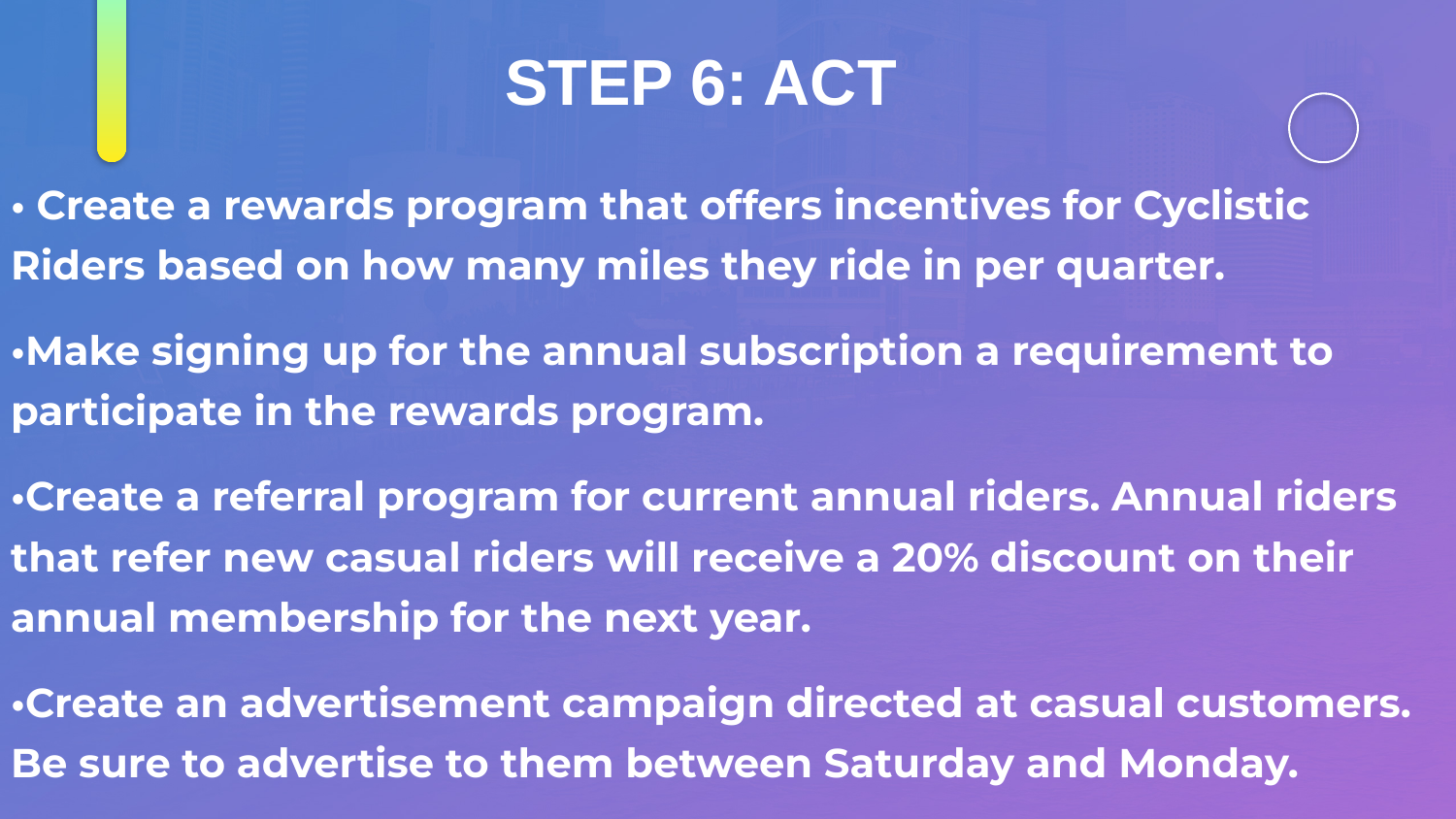

# STEP 6: ACT
• Create a rewards program that offers incentives for Cyclistic Riders based on how many miles they ride in per quarter.
•Make signing up for the annual subscription a requirement to participate in the rewards program.
•Create a referral program for current annual riders. Annual riders that refer new casual riders will receive a 20% discount on their annual membership for the next year.
•Create an advertisement campaign directed at casual customers. Be sure to advertise to them between Saturday and Monday.